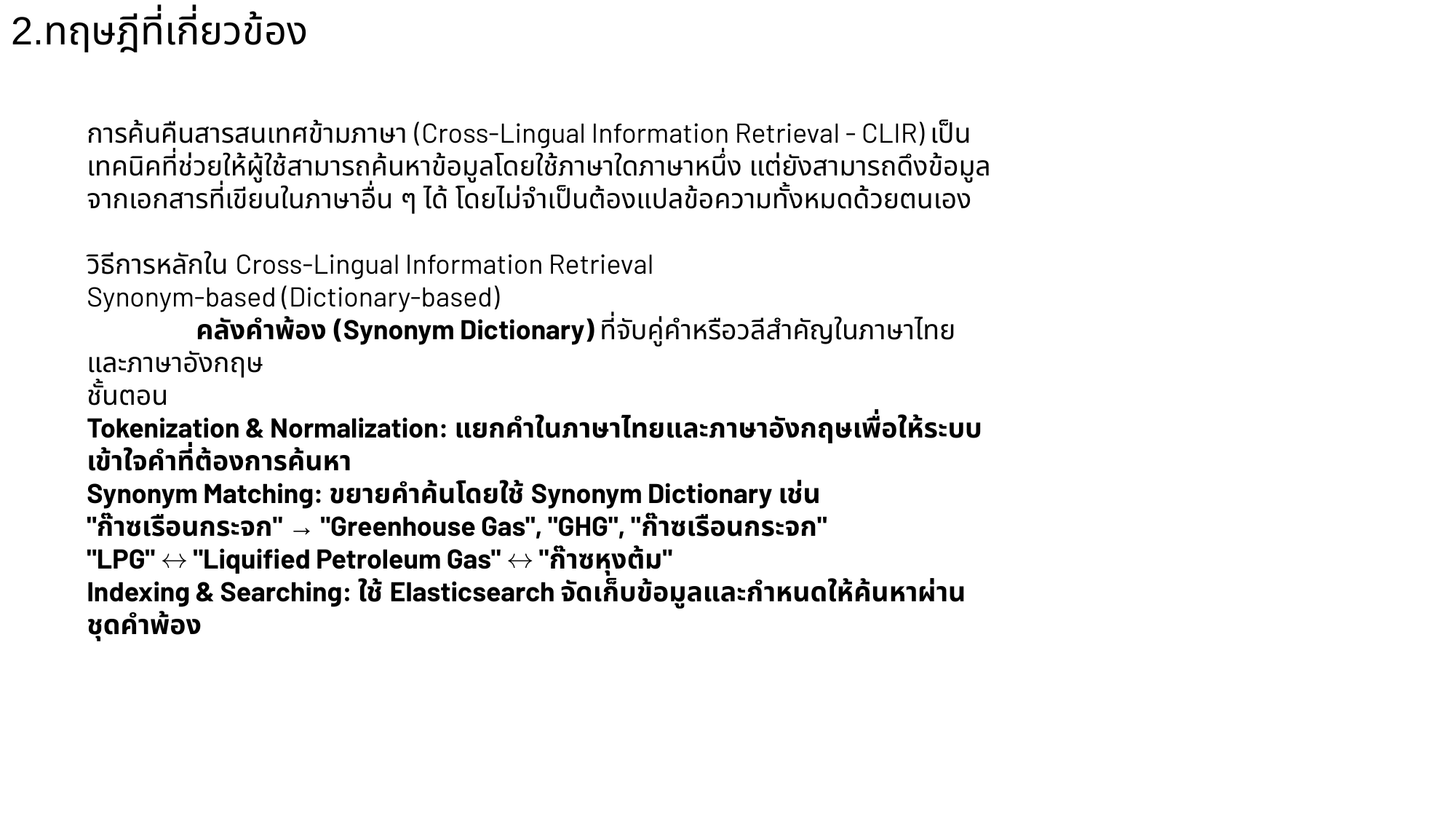

# 2.ทฤษฎีที่เกี่ยวข้อง
การค้นคืนสารสนเทศข้ามภาษา (Cross-Lingual Information Retrieval - CLIR) เป็นเทคนิคที่ช่วยให้ผู้ใช้สามารถค้นหาข้อมูลโดยใช้ภาษาใดภาษาหนึ่ง แต่ยังสามารถดึงข้อมูลจากเอกสารที่เขียนในภาษาอื่น ๆ ได้ โดยไม่จำเป็นต้องแปลข้อความทั้งหมดด้วยตนเอง

วิธีการหลักใน Cross-Lingual Information Retrieval
Synonym-based (Dictionary-based)
	คลังคำพ้อง (Synonym Dictionary) ที่จับคู่คำหรือวลีสำคัญในภาษาไทยและภาษาอังกฤษ
ชั้นตอน
Tokenization & Normalization: แยกคำในภาษาไทยและภาษาอังกฤษเพื่อให้ระบบเข้าใจคำที่ต้องการค้นหา
Synonym Matching: ขยายคำค้นโดยใช้ Synonym Dictionary เช่น
"ก๊าซเรือนกระจก" → "Greenhouse Gas", "GHG", "ก๊าซเรือนกระจก"
"LPG" ↔ "Liquified Petroleum Gas" ↔ "ก๊าซหุงต้ม"
Indexing & Searching: ใช้ Elasticsearch จัดเก็บข้อมูลและกำหนดให้ค้นหาผ่านชุดคำพ้อง